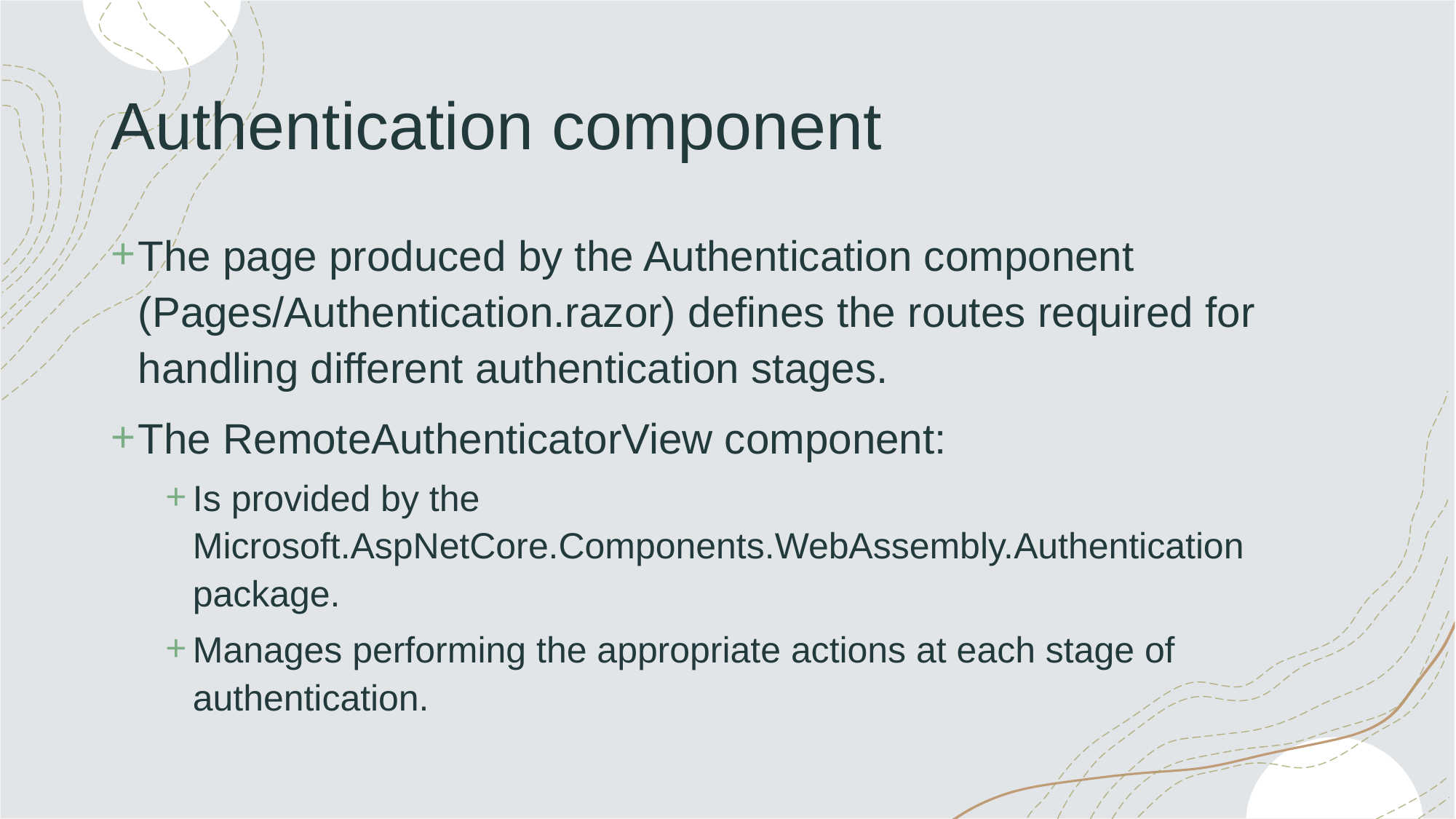

# Authentication component
The page produced by the Authentication component (Pages/Authentication.razor) defines the routes required for handling different authentication stages.
The RemoteAuthenticatorView component:
Is provided by the Microsoft.AspNetCore.Components.WebAssembly.Authentication package.
Manages performing the appropriate actions at each stage of authentication.